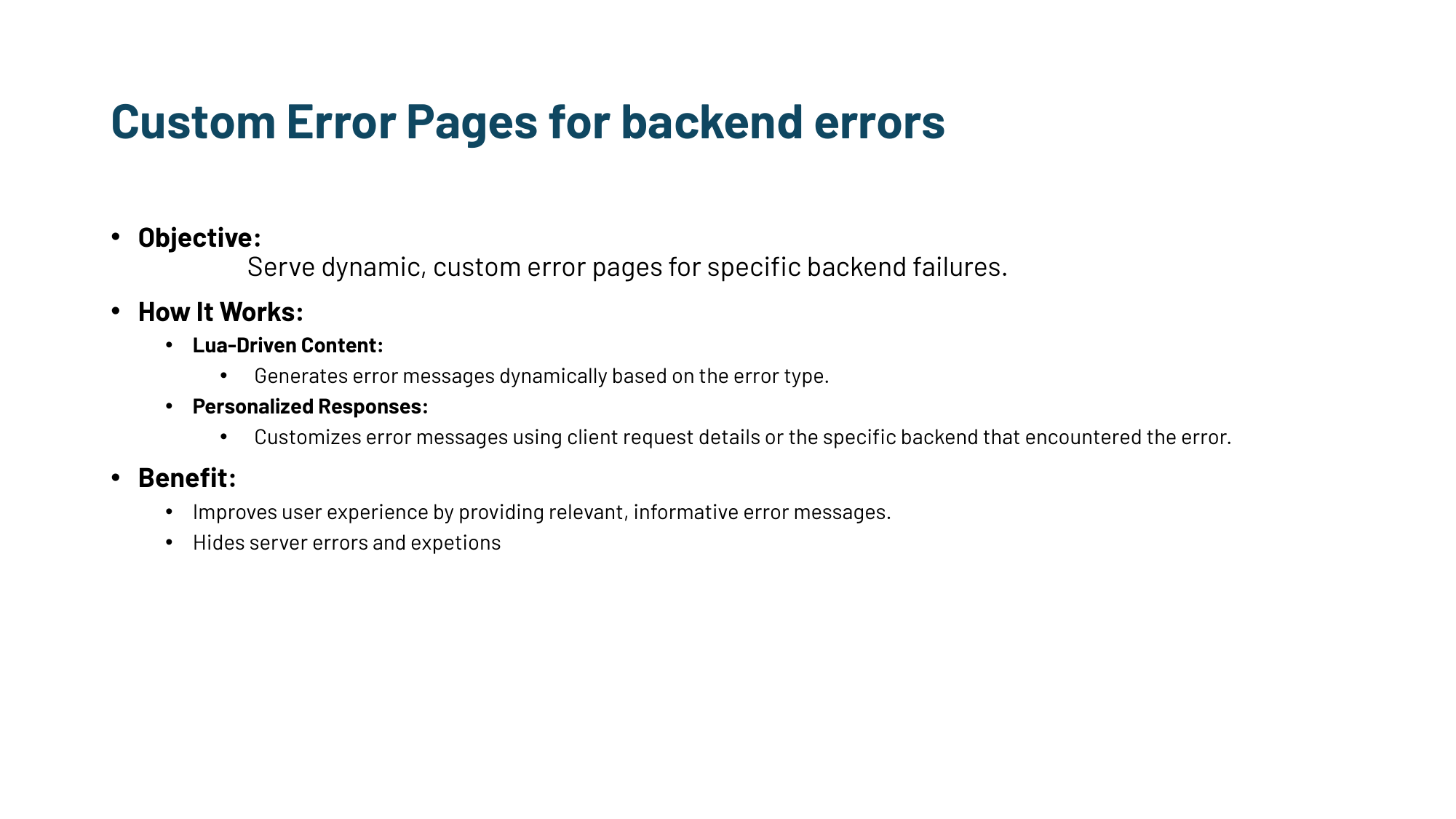

# Custom Error Pages for backend errors
Objective:
	Serve dynamic, custom error pages for specific backend failures.
How It Works:
Lua-Driven Content:
Generates error messages dynamically based on the error type.
Personalized Responses:
Customizes error messages using client request details or the specific backend that encountered the error.
Benefit:
Improves user experience by providing relevant, informative error messages.
Hides server errors and expetions